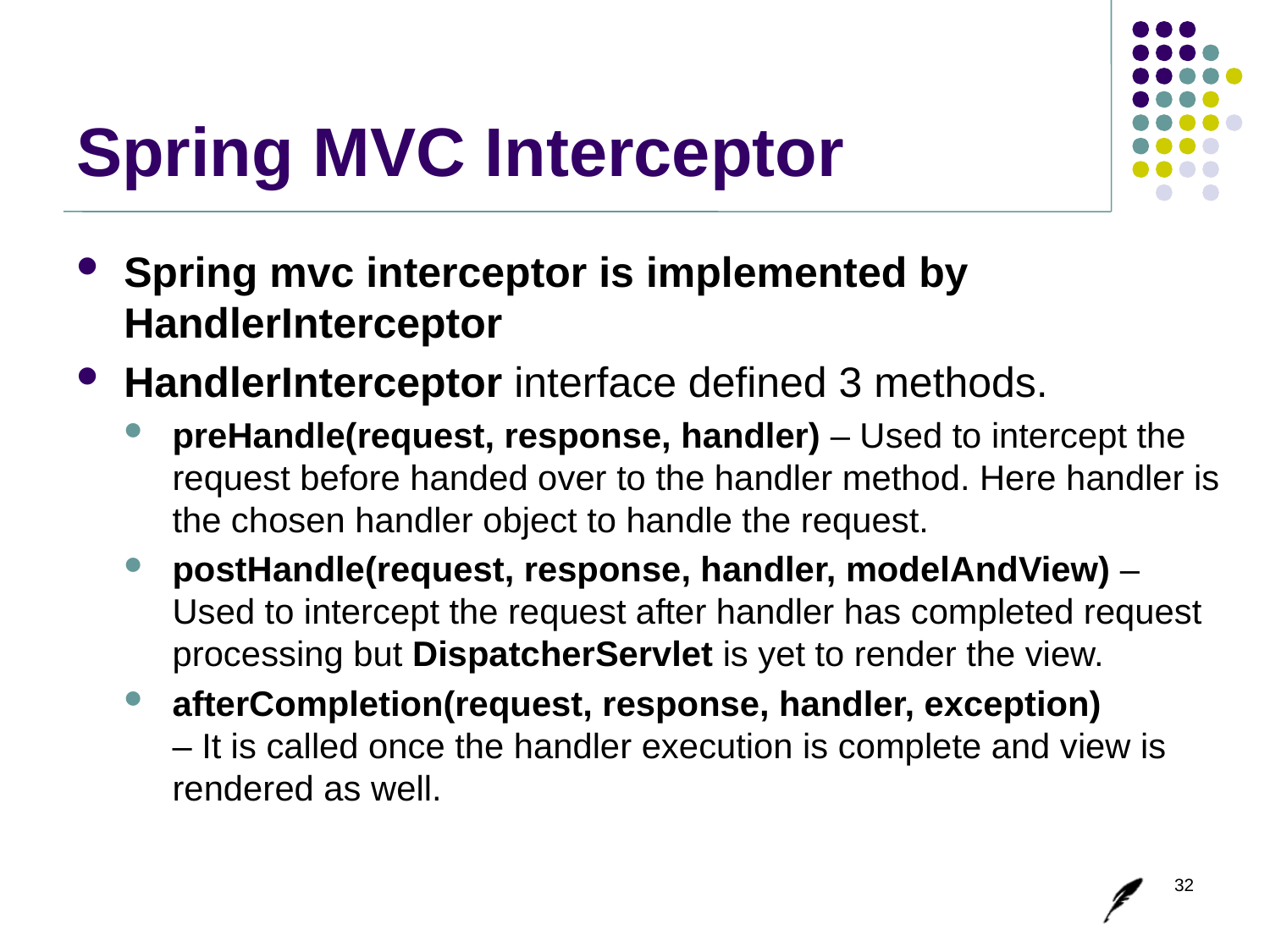

# Spring MVC Interceptor
Spring mvc interceptor is implemented by HandlerInterceptor
HandlerInterceptor interface defined 3 methods.
preHandle(request, response, handler) – Used to intercept the request before handed over to the handler method. Here handler is the chosen handler object to handle the request.
postHandle(request, response, handler, modelAndView) – Used to intercept the request after handler has completed request processing but DispatcherServlet is yet to render the view.
afterCompletion(request, response, handler, exception)
– It is called once the handler execution is complete and view is rendered as well.

32